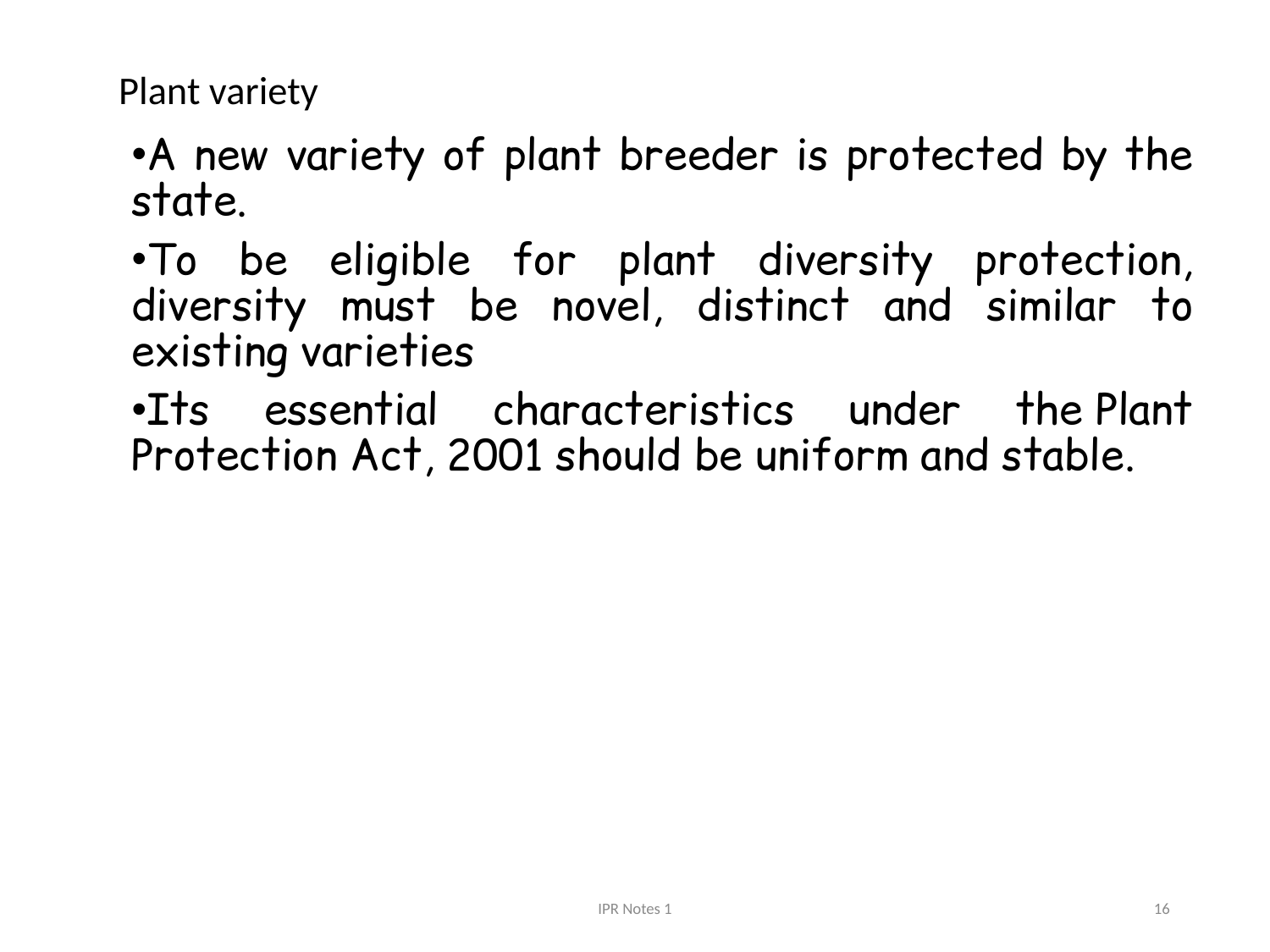

# Plant variety
A new variety of plant breeder is protected by the state.
To be eligible for plant diversity protection, diversity must be novel, distinct and similar to existing varieties
Its essential characteristics under the Plant Protection Act, 2001 should be uniform and stable.
IPR Notes 1
16